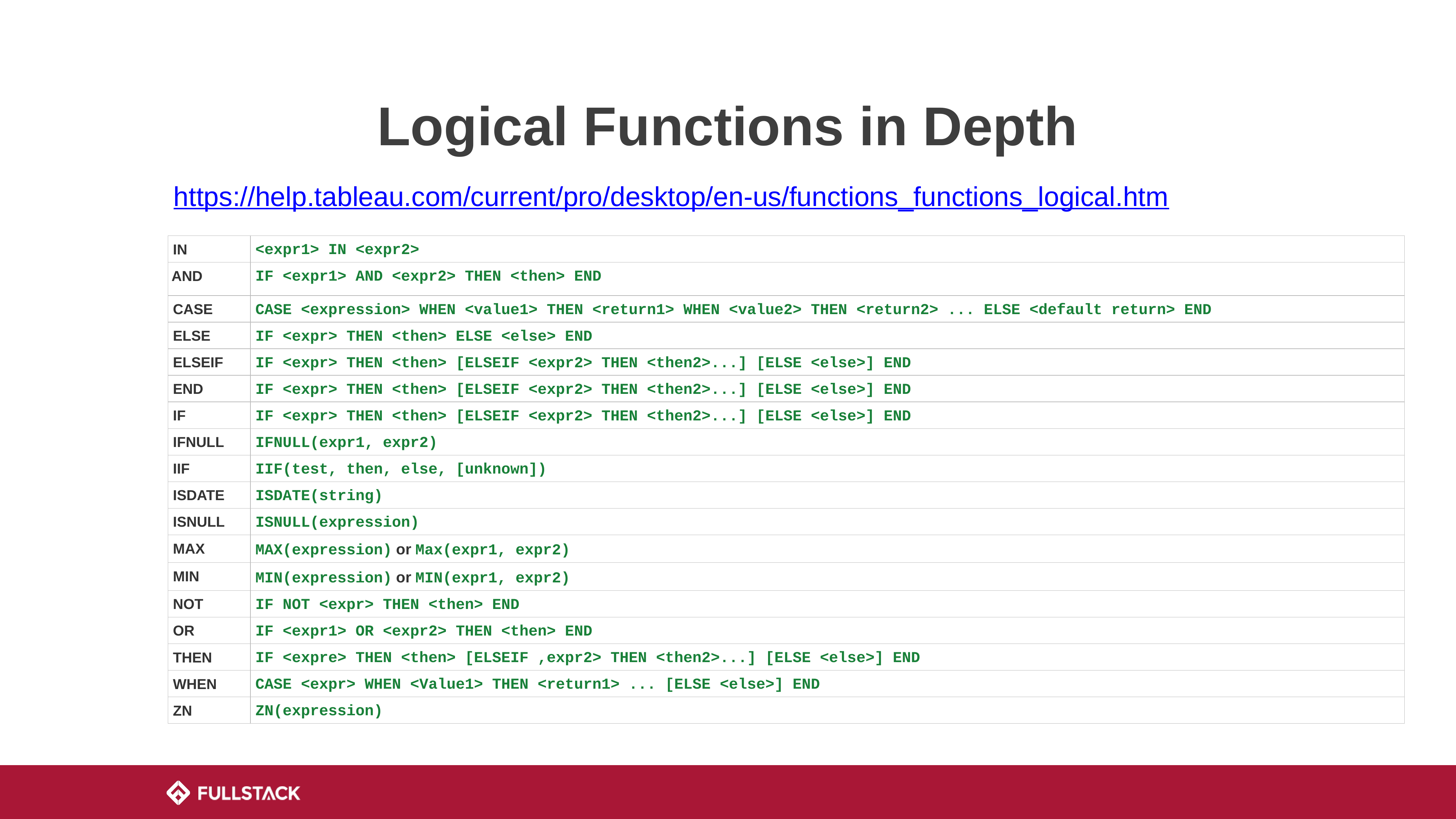

# Logical Functions in Depth
https://help.tableau.com/current/pro/desktop/en-us/functions_functions_logical.htm

| IN | <expr1> IN <expr2> |
| --- | --- |
| AND | IF <expr1> AND <expr2> THEN <then> END |
| CASE | CASE <expression> WHEN <value1> THEN <return1> WHEN <value2> THEN <return2> ... ELSE <default return> END |
| ELSE | IF <expr> THEN <then> ELSE <else> END |
| ELSEIF | IF <expr> THEN <then> [ELSEIF <expr2> THEN <then2>...] [ELSE <else>] END |
| END | IF <expr> THEN <then> [ELSEIF <expr2> THEN <then2>...] [ELSE <else>] END |
| IF | IF <expr> THEN <then> [ELSEIF <expr2> THEN <then2>...] [ELSE <else>] END |
| IFNULL | IFNULL(expr1, expr2) |
| IIF | IIF(test, then, else, [unknown]) |
| ISDATE | ISDATE(string) |
| ISNULL | ISNULL(expression) |
| MAX | MAX(expression) or Max(expr1, expr2) |
| MIN | MIN(expression) or MIN(expr1, expr2) |
| NOT | IF NOT <expr> THEN <then> END |
| OR | IF <expr1> OR <expr2> THEN <then> END |
| THEN | IF <expre> THEN <then> [ELSEIF ,expr2> THEN <then2>...] [ELSE <else>] END |
| WHEN | CASE <expr> WHEN <Value1> THEN <return1> ... [ELSE <else>] END |
| ZN | ZN(expression) |